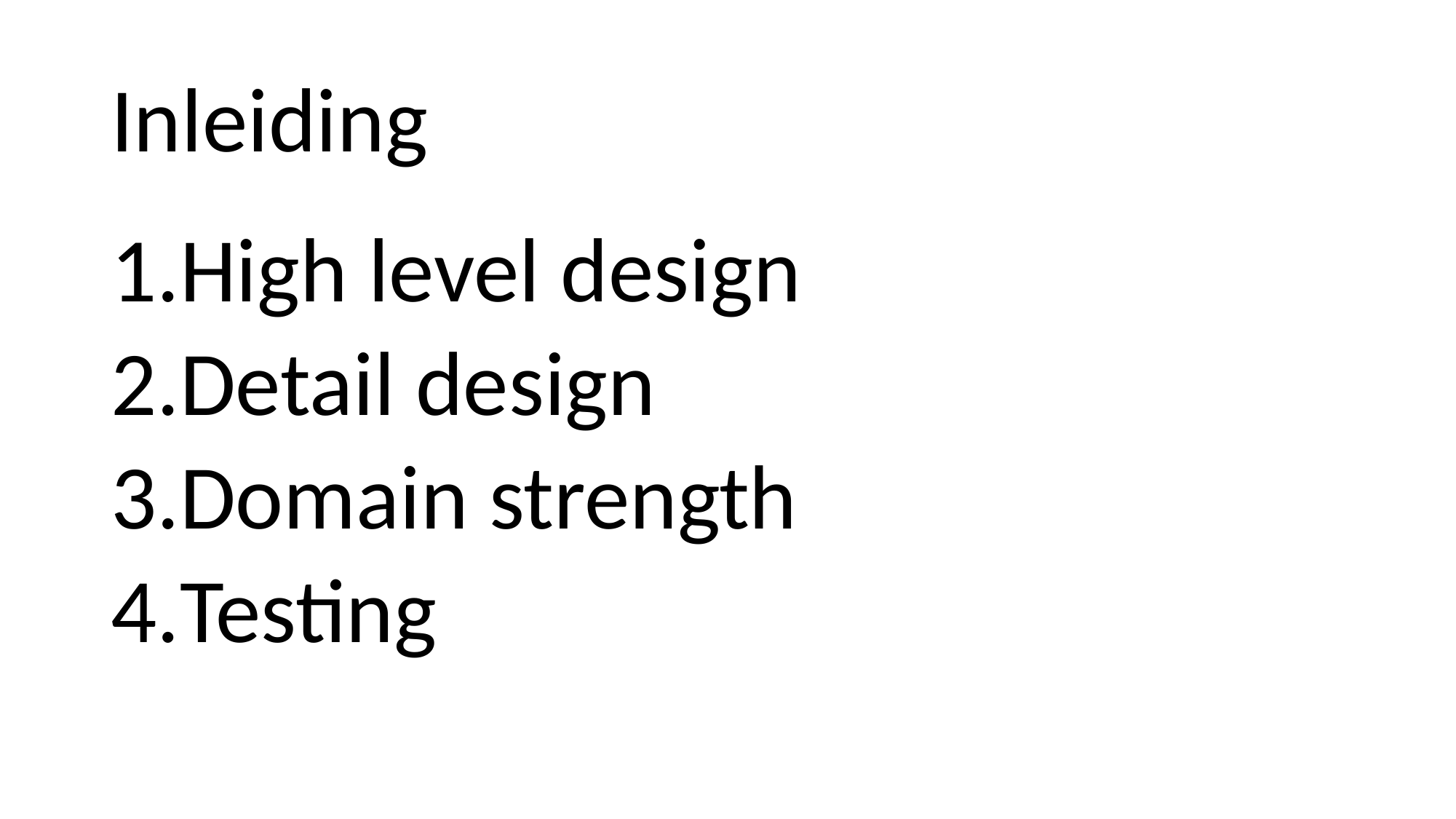

# Inleiding
High level design
Detail design
Domain strength
Testing